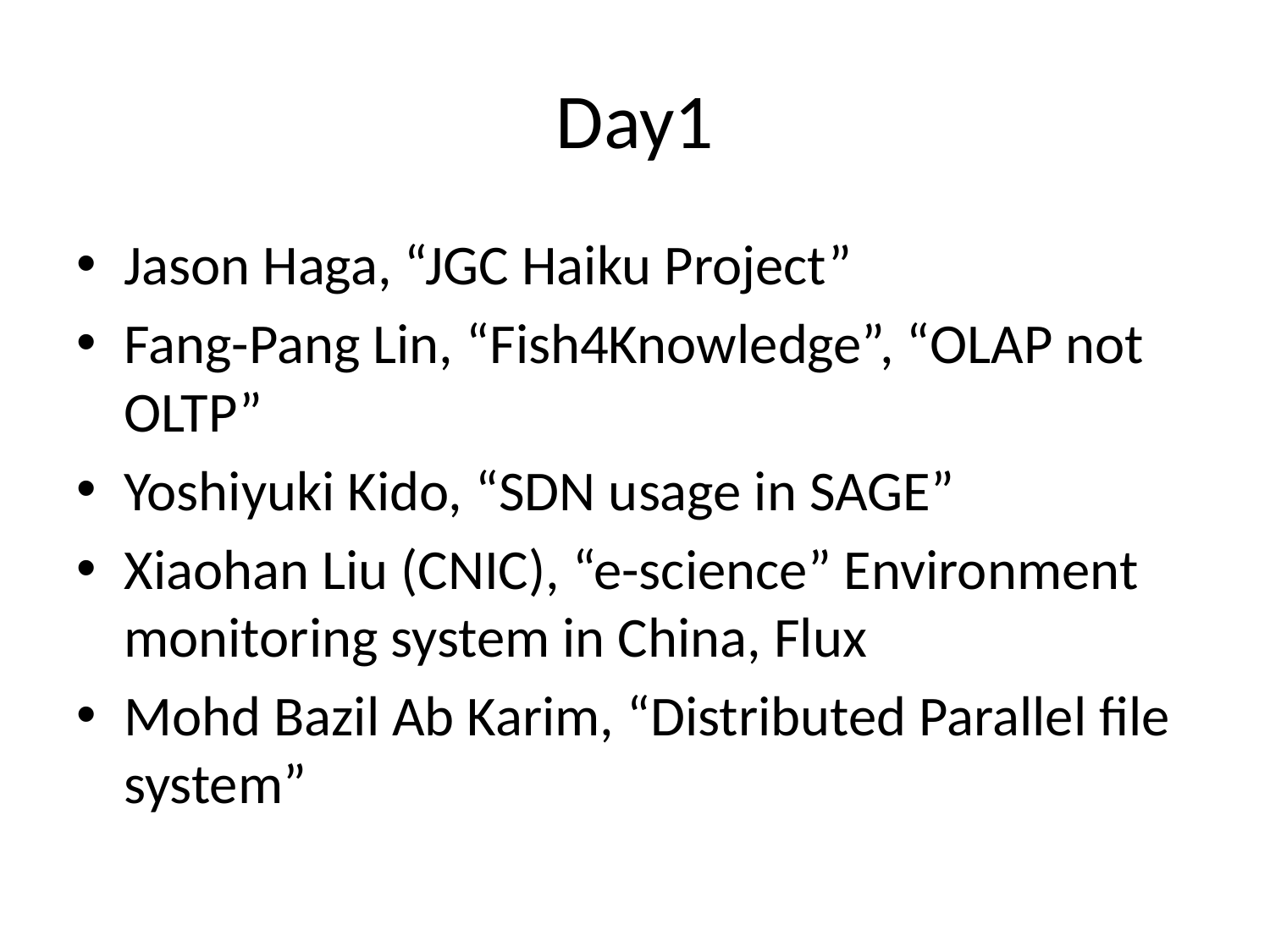

# Day1
Jason Haga, “JGC Haiku Project”
Fang-Pang Lin, “Fish4Knowledge”, “OLAP not OLTP”
Yoshiyuki Kido, “SDN usage in SAGE”
Xiaohan Liu (CNIC), “e-science” Environment monitoring system in China, Flux
Mohd Bazil Ab Karim, “Distributed Parallel file system”